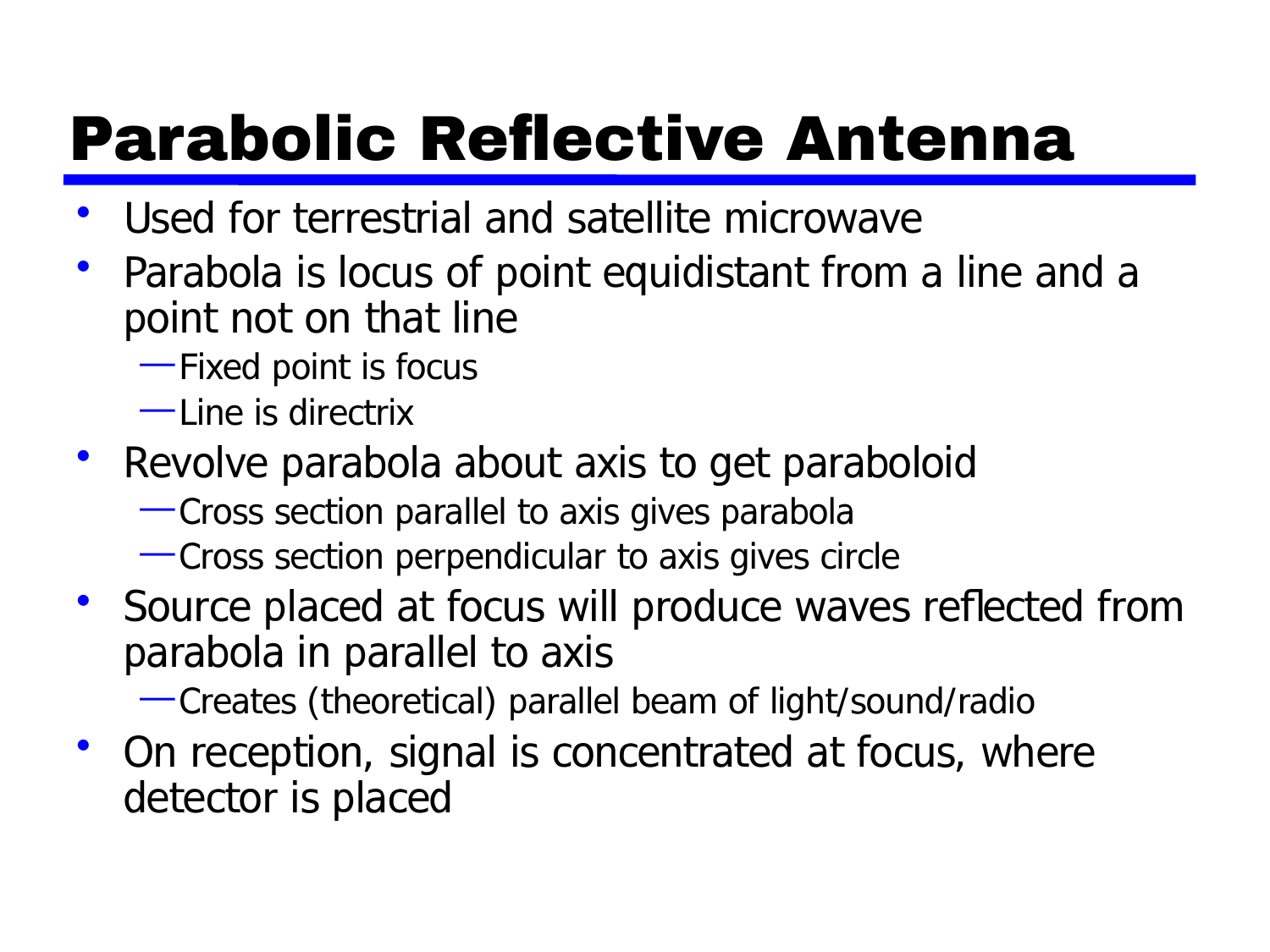

# Parabolic Reflective Antenna
Used for terrestrial and satellite microwave
Parabola is locus of point equidistant from a line and a point not on that line
Fixed point is focus
Line is directrix
Revolve parabola about axis to get paraboloid
Cross section parallel to axis gives parabola
Cross section perpendicular to axis gives circle
Source placed at focus will produce waves reflected from parabola in parallel to axis
Creates (theoretical) parallel beam of light/sound/radio
On reception, signal is concentrated at focus, where detector is placed